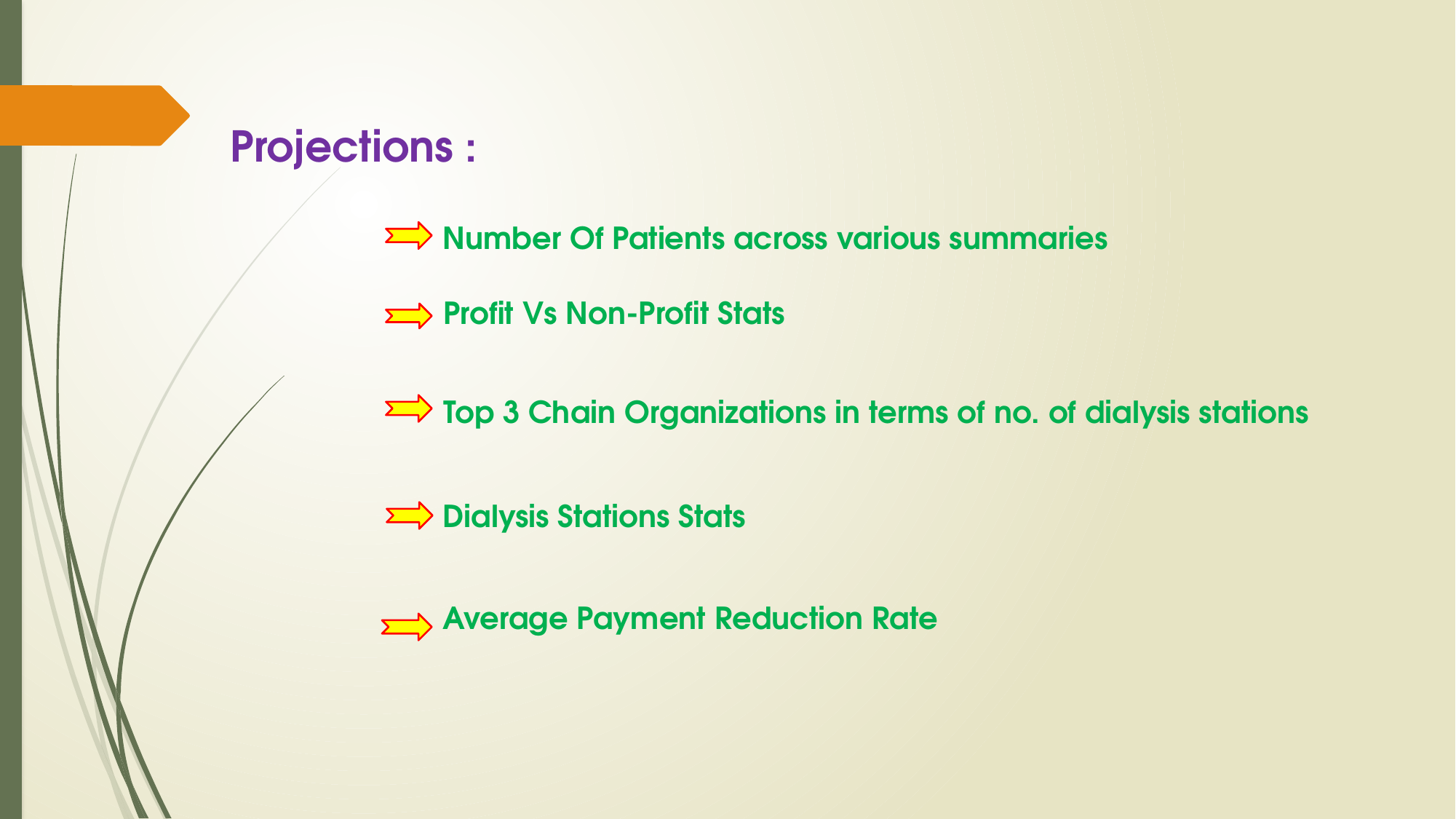

Projections :
Number Of Patients across various summaries

Profit Vs Non-Profit Stats

Top 3 Chain Organizations in terms of no. of dialysis stations

Dialysis Stations Stats

Average Payment Reduction Rate